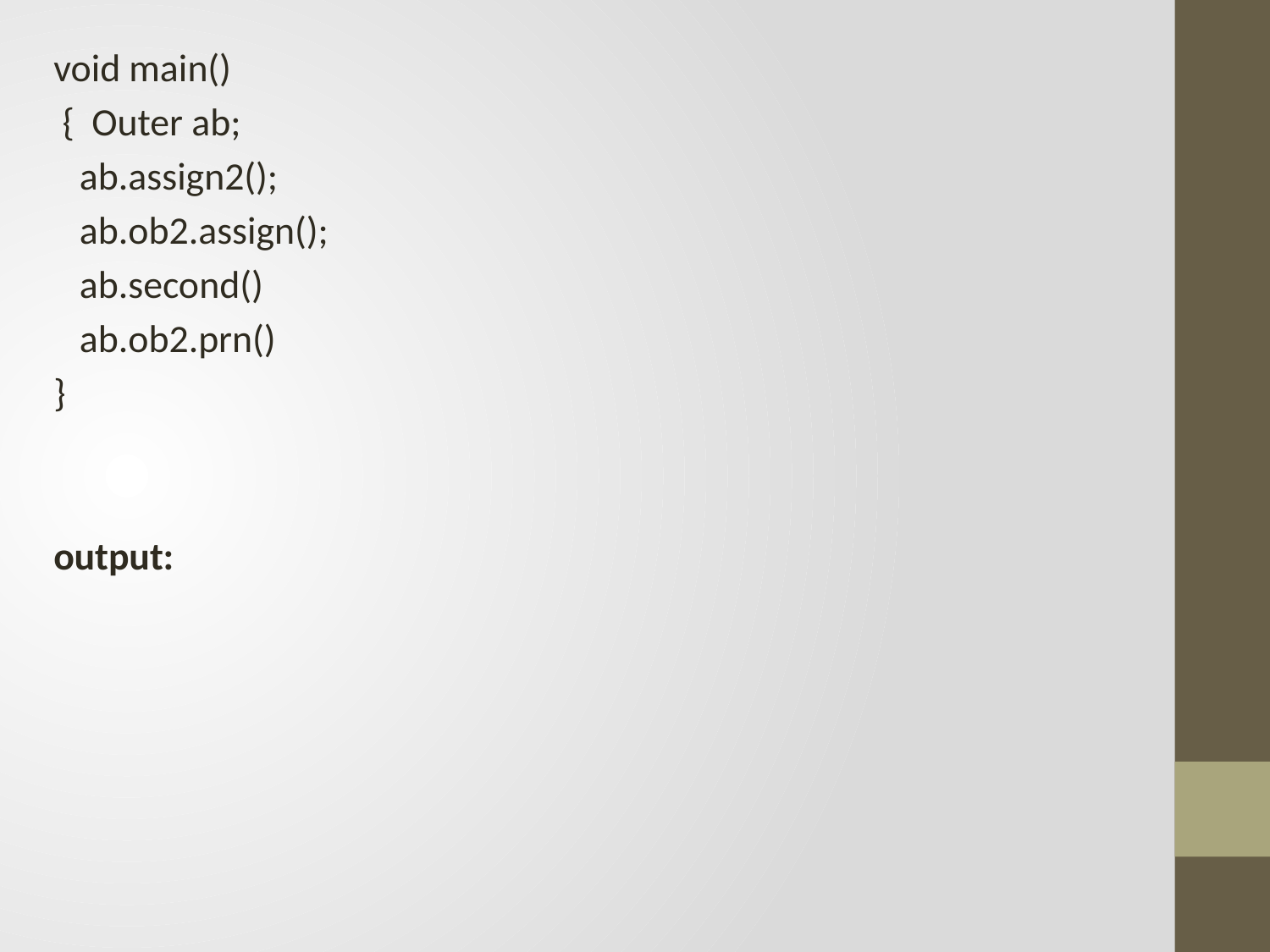

void main()
 {  Outer ab;
   ab.assign2();
   ab.ob2.assign();
   ab.second()
   ab.ob2.prn()
}

output: